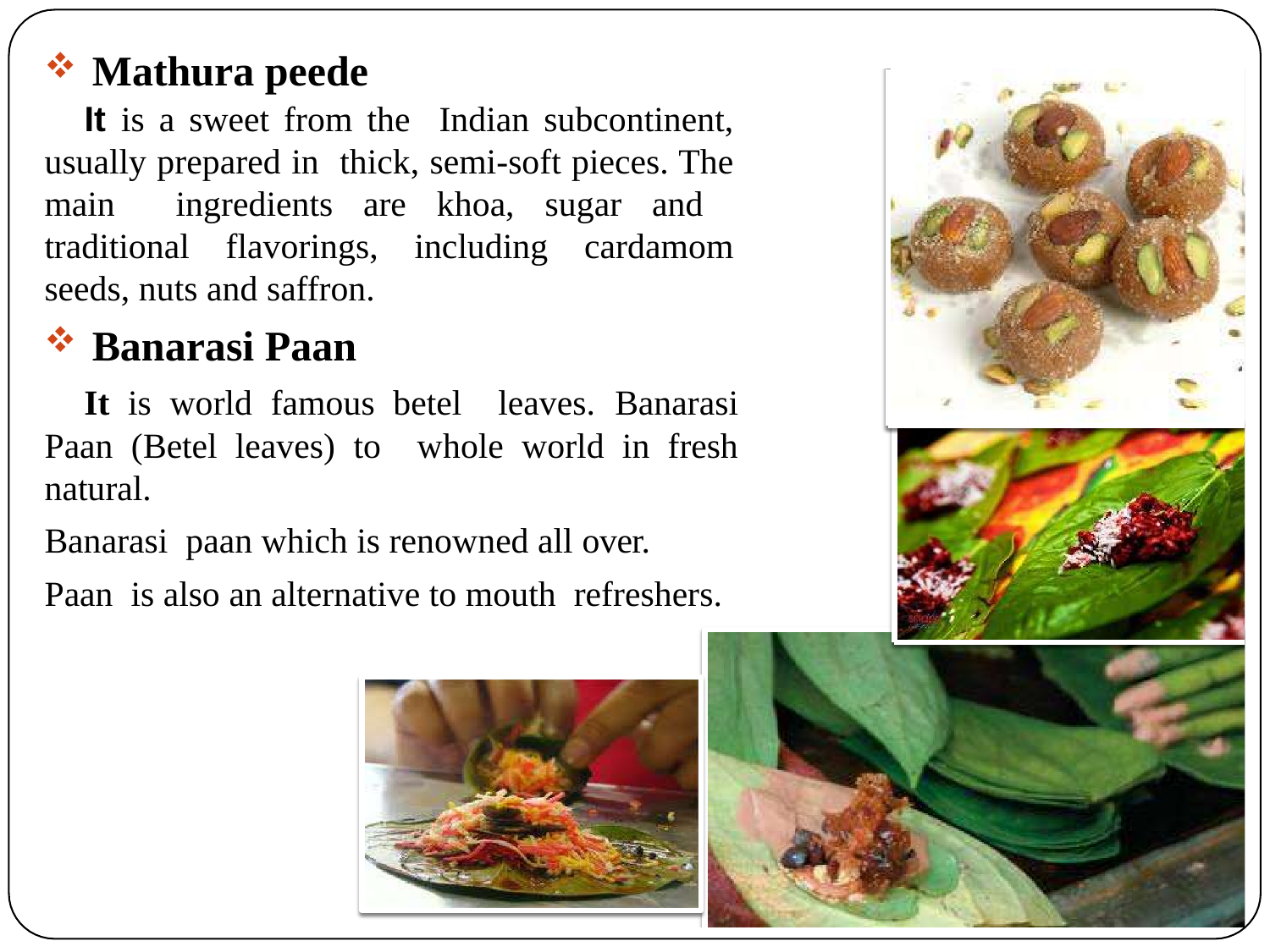

Mathura peede
		It is a sweet from the  Indian subcontinent, usually prepared in  thick, semi-soft pieces. The main  ingredients are khoa, sugar and  traditional flavorings, including cardamom seeds, nuts and saffron.
Banarasi Paan
	It is world famous betel  leaves. Banarasi Paan (Betel leaves) to  whole world in fresh natural.
Banarasi  paan which is renowned all over.
Paan  is also an alternative to mouth  refreshers.